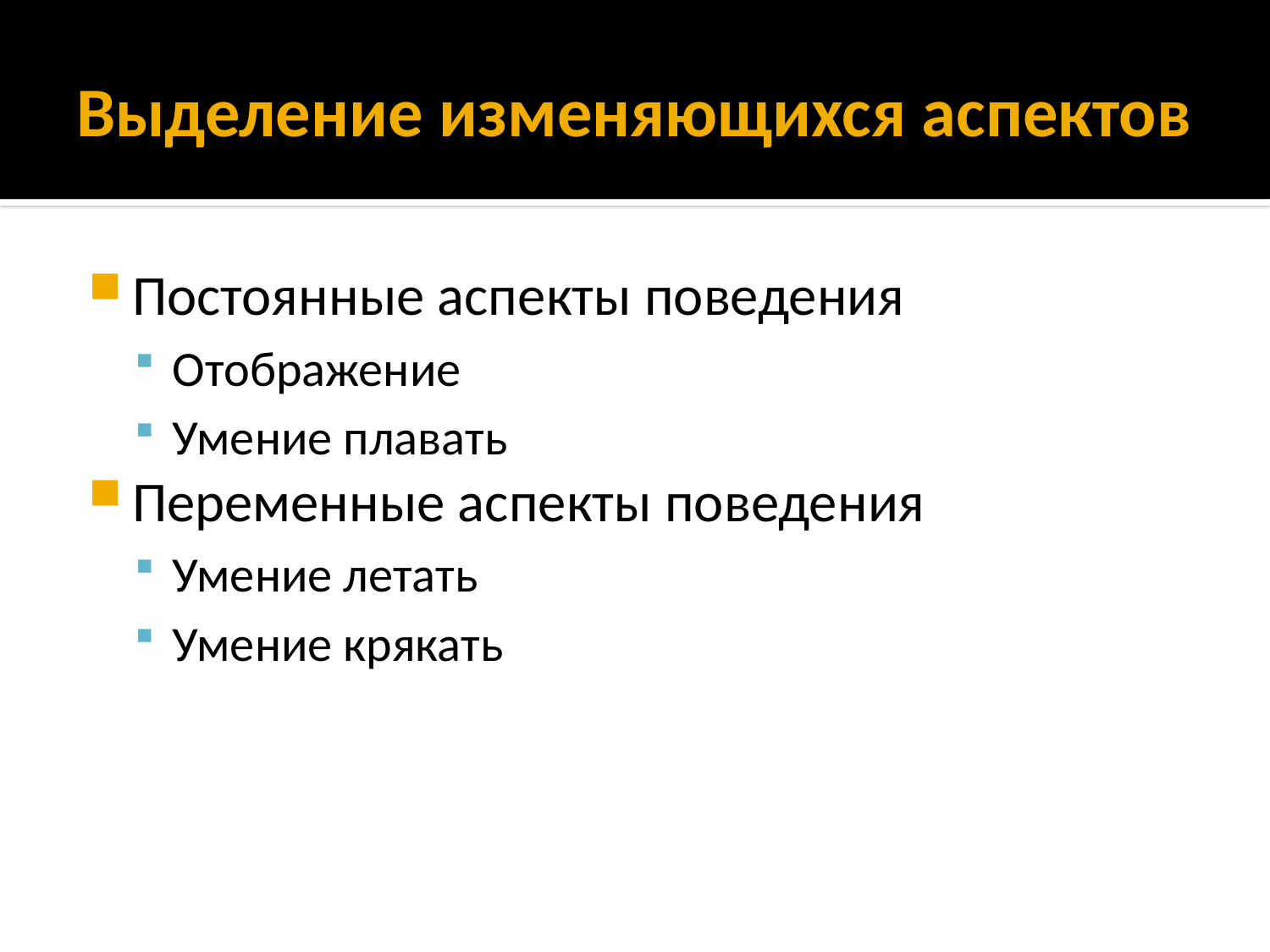

# Выделение изменяющихся аспектов
Постоянные аспекты поведения
Отображение
Умение плавать
Переменные аспекты поведения
Умение летать
Умение крякать